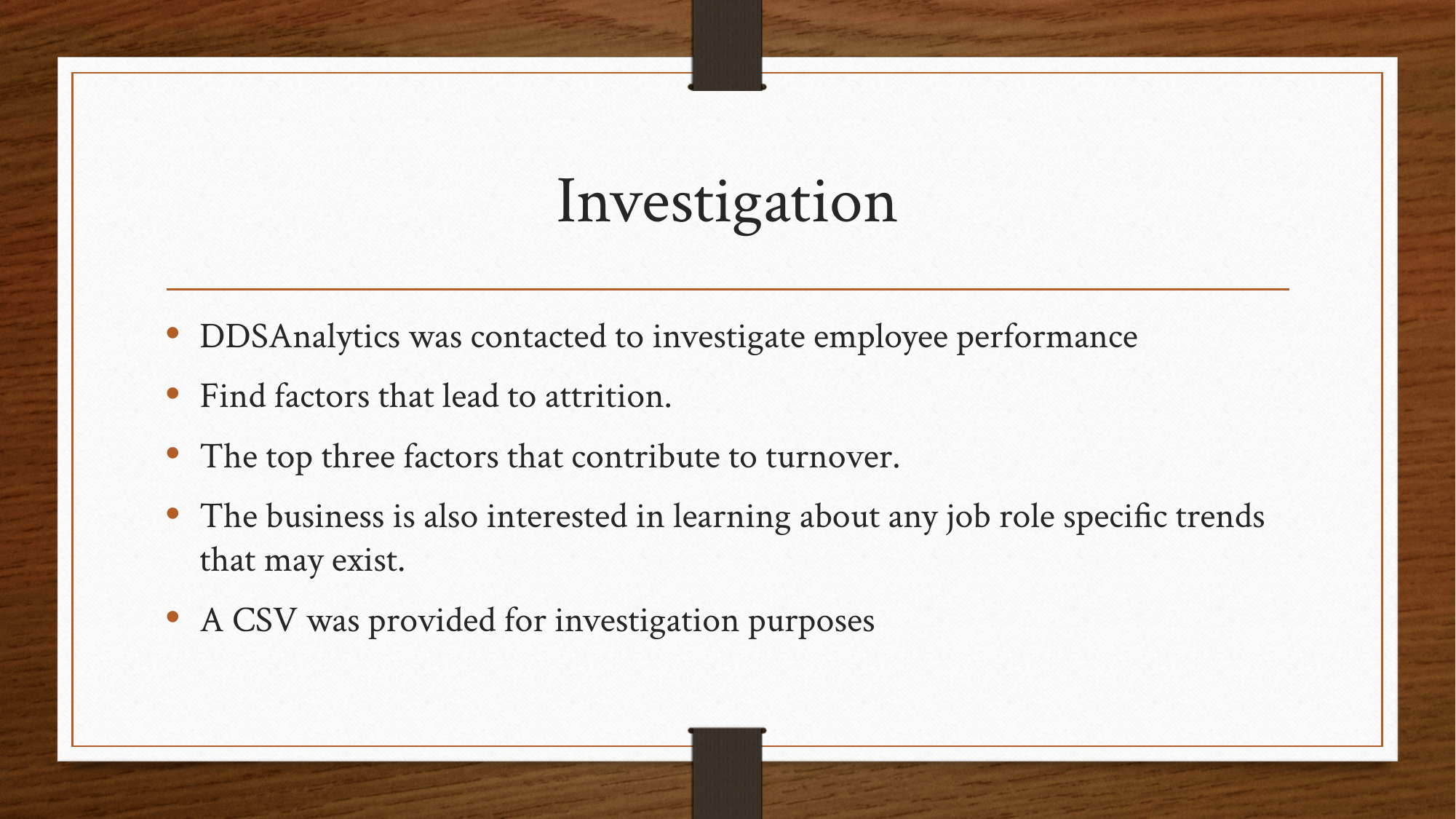

# Investigation
DDSAnalytics was contacted to investigate employee performance
Find factors that lead to attrition.
The top three factors that contribute to turnover.
The business is also interested in learning about any job role specific trends that may exist.
A CSV was provided for investigation purposes